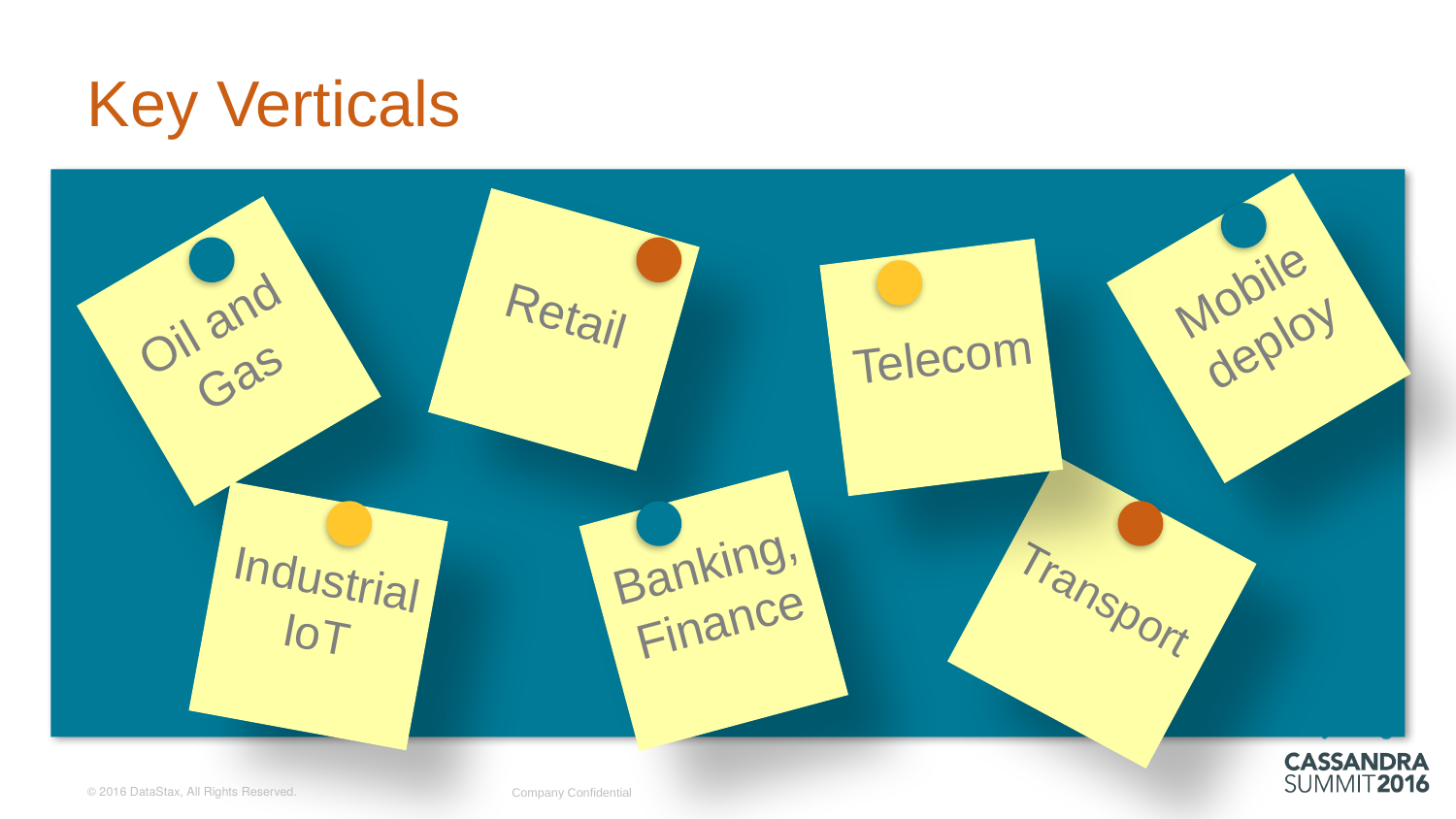

Key Verticals

Retail

Mobile deploy

Oil and Gas

Telecom

Banking, Finance

Transport

Industrial IoT
Company Confidential
© 2016 DataStax, All Rights Reserved.